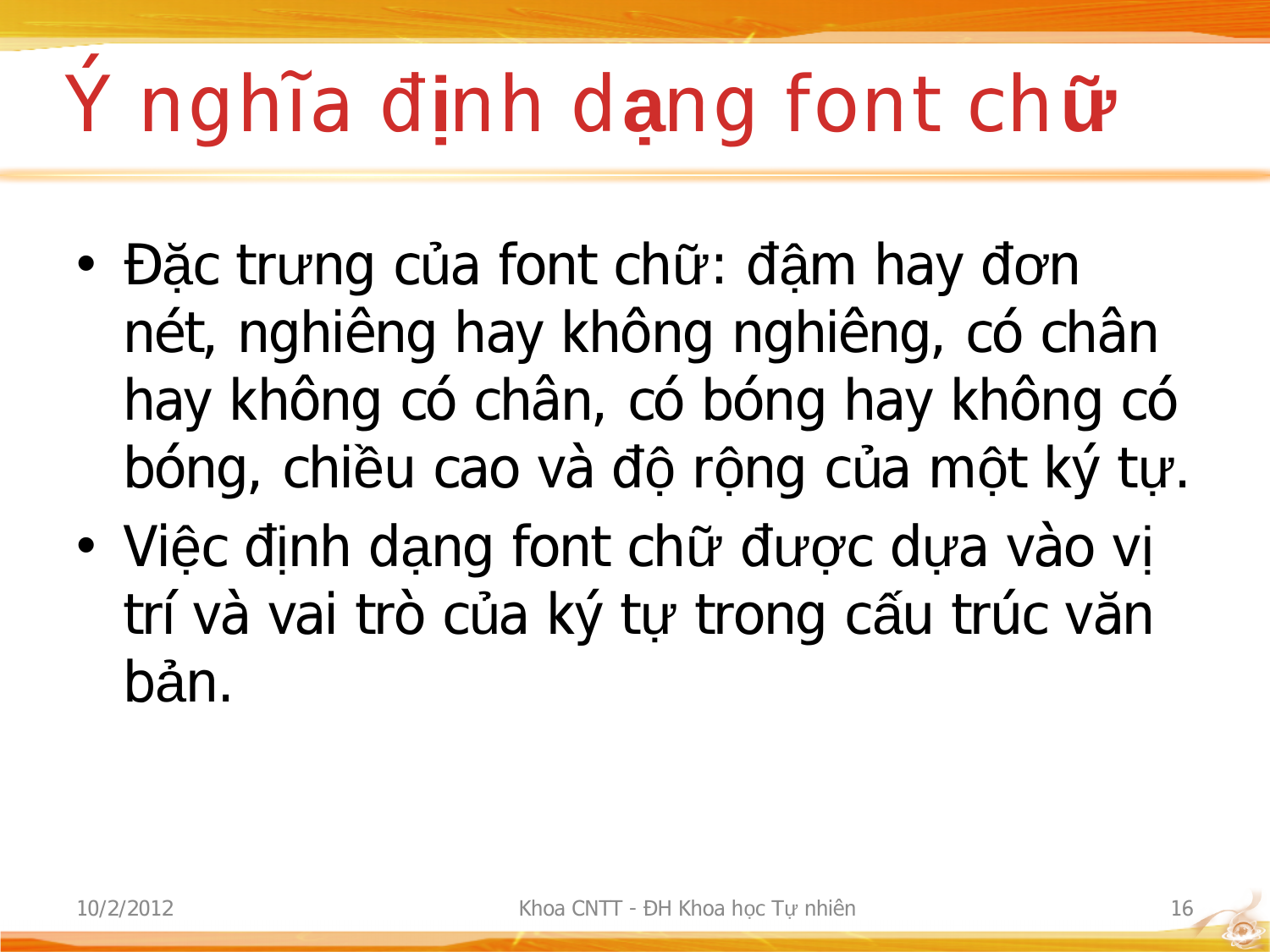

# Ý nghĩa định dạng font chữ
Đặc trưng của font chữ: đậm hay đơn nét, nghiêng hay không nghiêng, có chân hay không có chân, có bóng hay không có bóng, chiều cao và độ rộng của một ký tự.
Việc định dạng font chữ được dựa vào vị trí và vai trò của ký tự trong cấu trúc văn bản.
10/2/2012
Khoa CNTT - ĐH Khoa học Tự nhiên
16